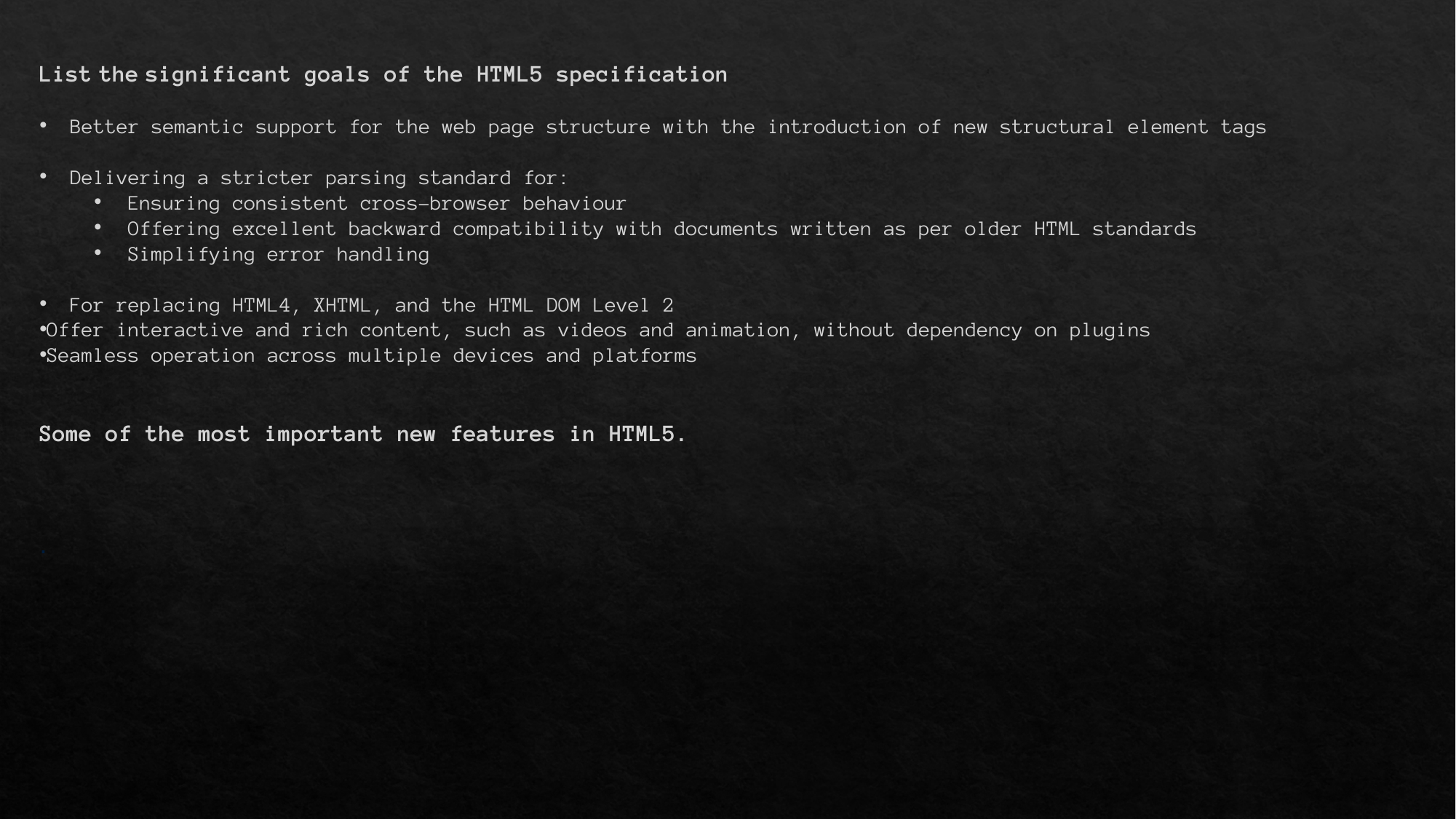

List the significant goals of the HTML5 specification

  Better semantic support for the web page structure with the introduction of new structural element tags

  Delivering a stricter parsing standard for:
Ensuring consistent cross-browser behaviour
Offering excellent backward compatibility with documents written as per older HTML standards
Simplifying error handling

  For replacing HTML4, XHTML, and the HTML DOM Level 2
Offer interactive and rich content, such as videos and animation, without dependency on plugins
Seamless operation across multiple devices and platforms

Some of the most important new features in HTML5.

.